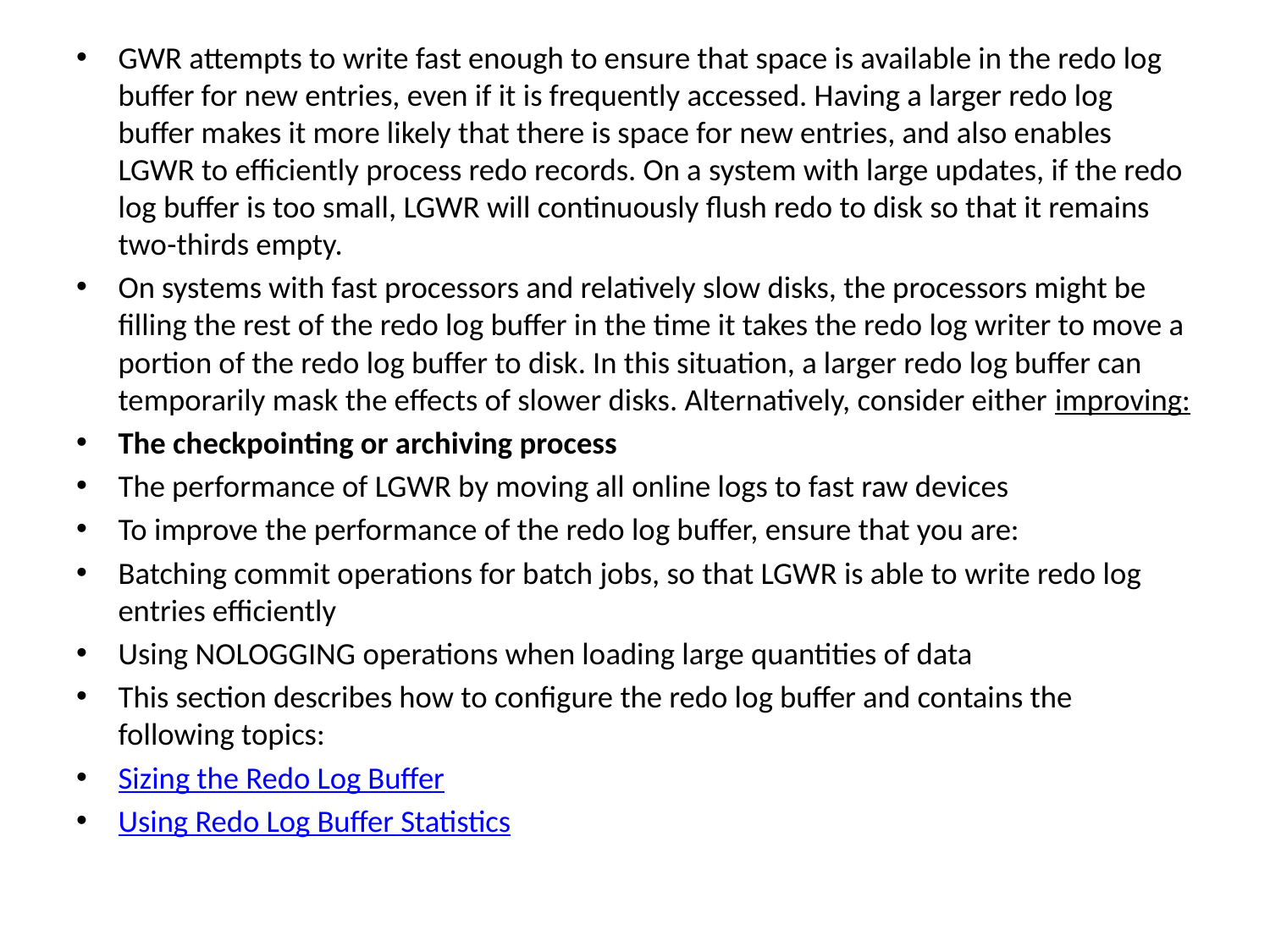

GWR attempts to write fast enough to ensure that space is available in the redo log buffer for new entries, even if it is frequently accessed. Having a larger redo log buffer makes it more likely that there is space for new entries, and also enables LGWR to efficiently process redo records. On a system with large updates, if the redo log buffer is too small, LGWR will continuously flush redo to disk so that it remains two-thirds empty.
On systems with fast processors and relatively slow disks, the processors might be filling the rest of the redo log buffer in the time it takes the redo log writer to move a portion of the redo log buffer to disk. In this situation, a larger redo log buffer can temporarily mask the effects of slower disks. Alternatively, consider either improving:
The checkpointing or archiving process
The performance of LGWR by moving all online logs to fast raw devices
To improve the performance of the redo log buffer, ensure that you are:
Batching commit operations for batch jobs, so that LGWR is able to write redo log entries efficiently
Using NOLOGGING operations when loading large quantities of data
This section describes how to configure the redo log buffer and contains the following topics:
Sizing the Redo Log Buffer
Using Redo Log Buffer Statistics